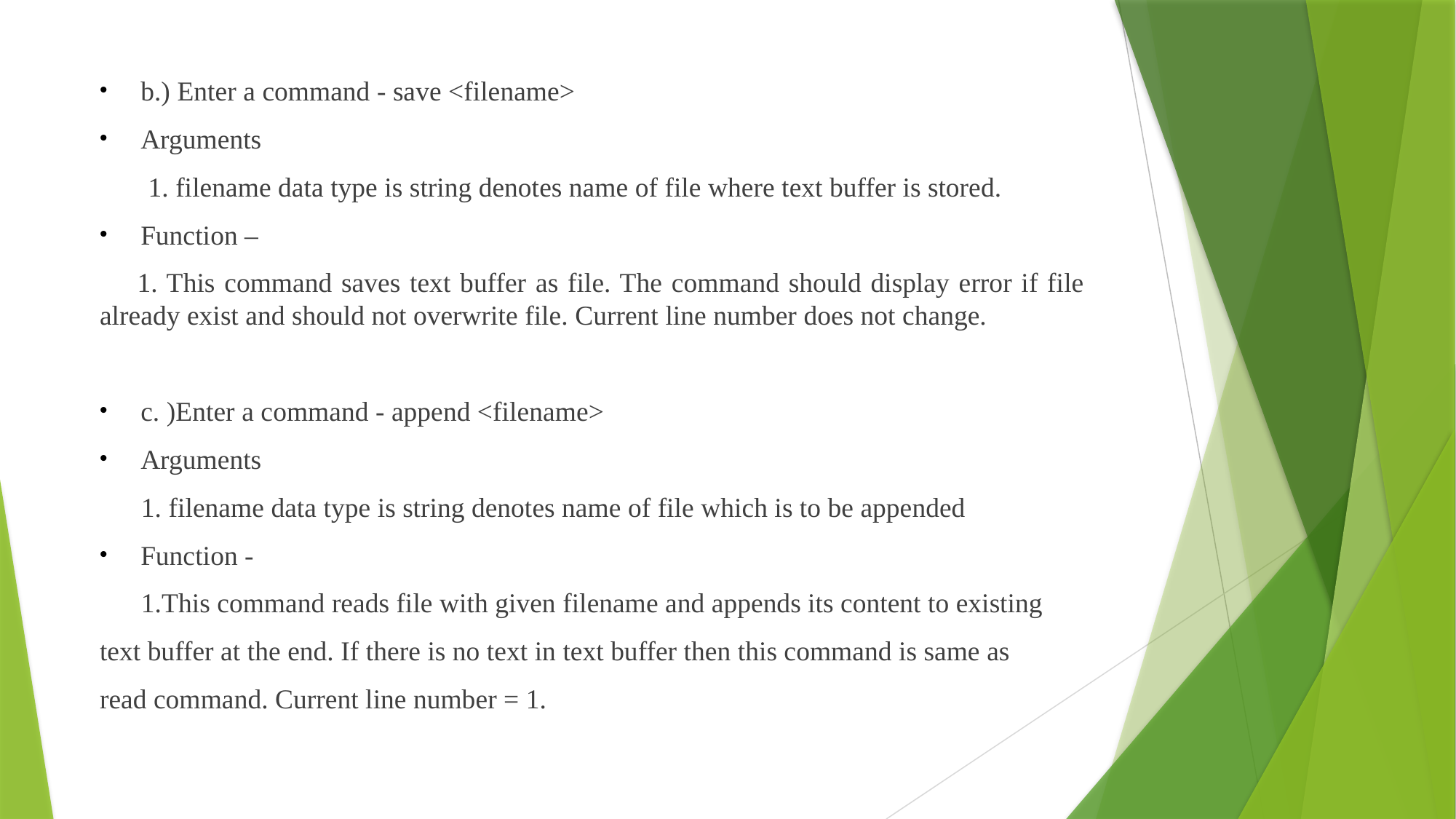

b.) Enter a command - save <filename>
Arguments
       1. filename data type is string denotes name of file where text buffer is stored.
Function –
    1. This command saves text buffer as file. The command should display error if file   already exist and should not overwrite file. Current line number does not change.

c. )Enter a command - append <filename>
Arguments
      1. filename data type is string denotes name of file which is to be appended
Function -
      1.This command reads file with given filename and appends its content to existing
text buffer at the end. If there is no text in text buffer then this command is same as
read command. Current line number = 1.